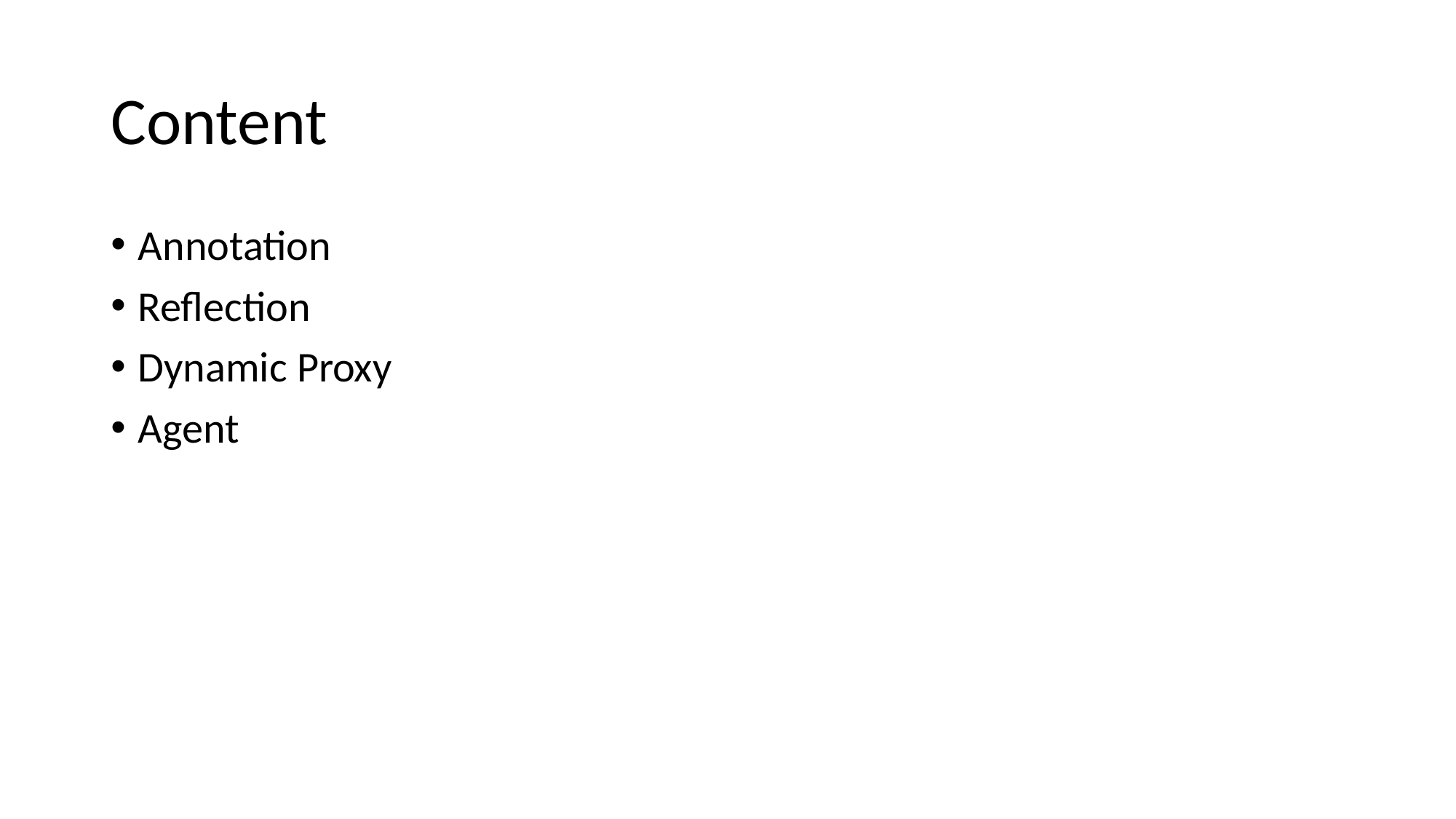

# Content
Annotation
Reflection
Dynamic Proxy
Agent